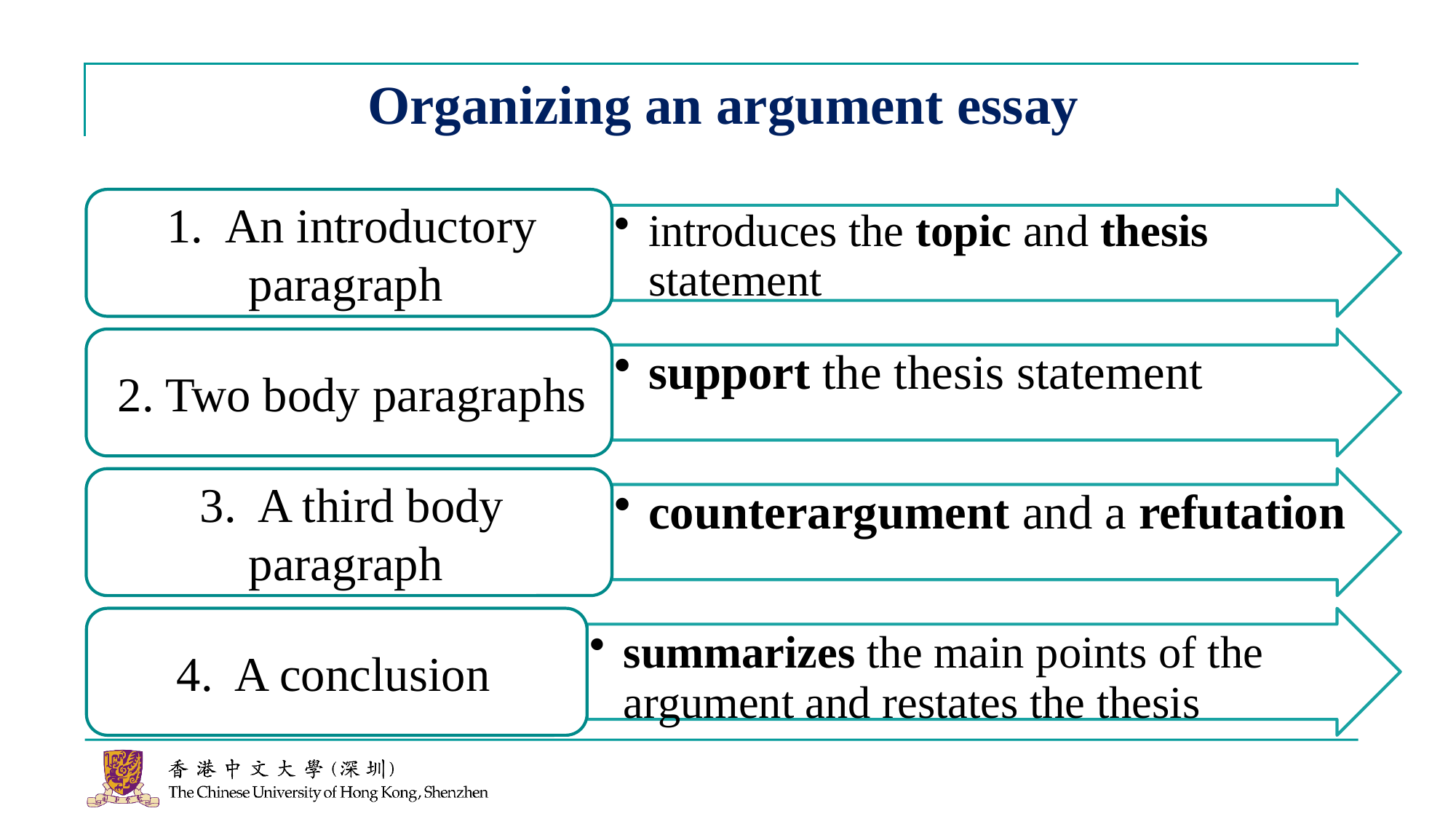

# Organizing an argument essay
introduces the topic and thesis statement
1.  An introductory paragraph
support the thesis statement
2. Two body paragraphs
counterargument and a refutation
3.  A third body paragraph
summarizes the main points of the argument and restates the thesis
4.  A conclusion